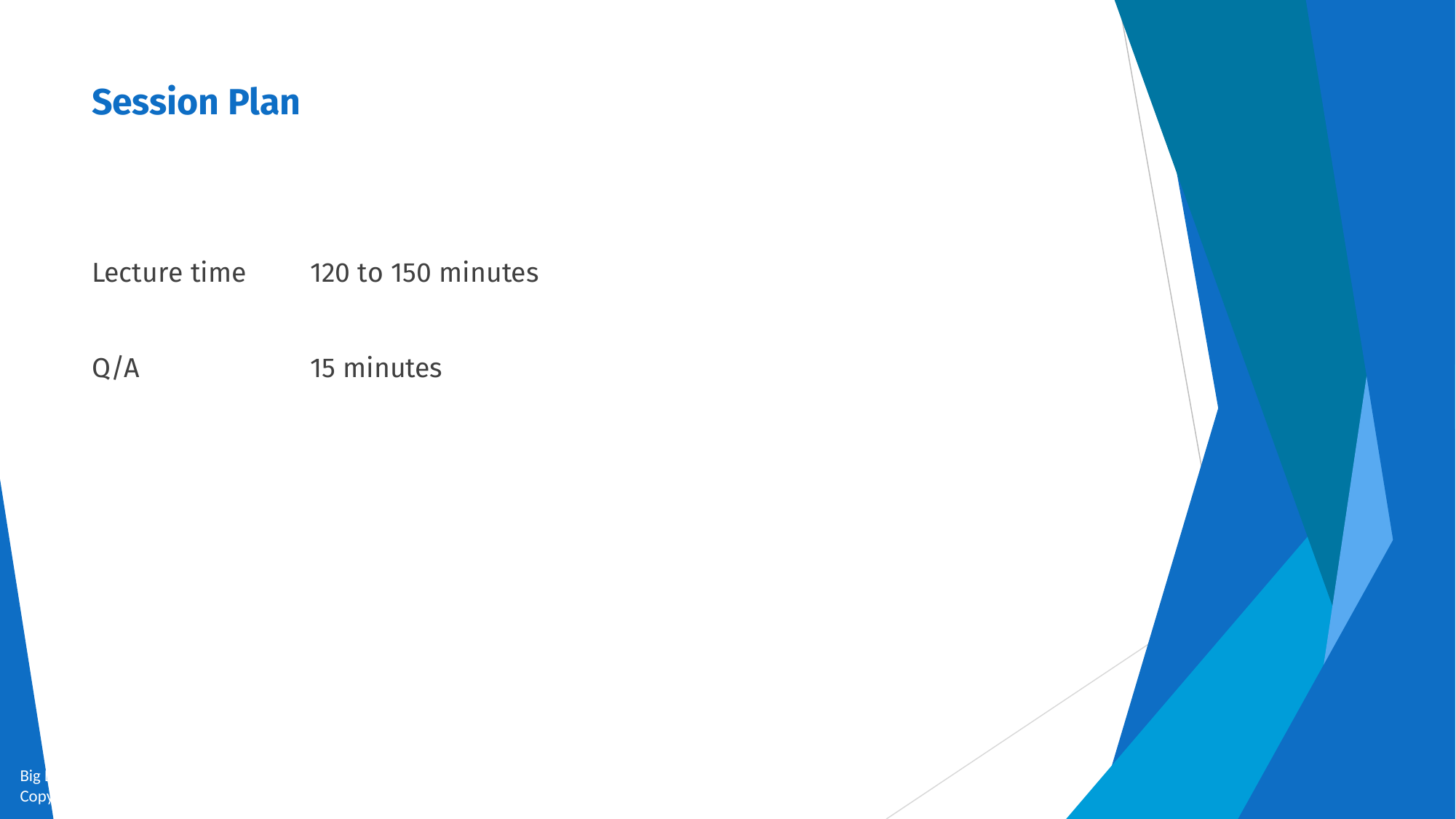

# Session Plan
Lecture time
120 to 150 minutes
Q/A
15 minutes
Big Data and Analytics by Seema Acharya and Subhashini Chellappan
Copyright 2015, WILEY INDIA PVT. LTD.